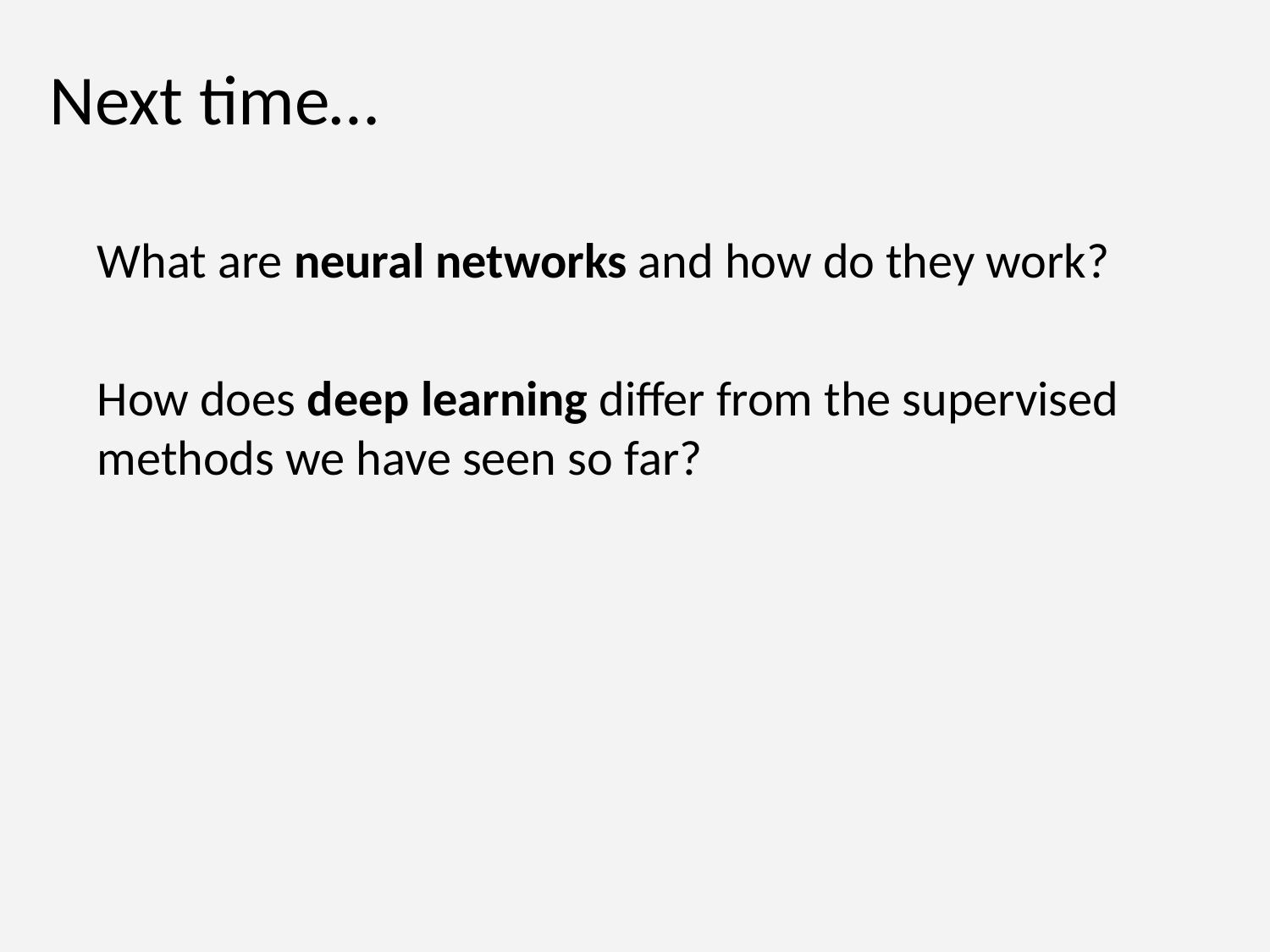

# Next time…

What are neural networks and how do they work?

How does deep learning differ from the supervised methods we have seen so far?